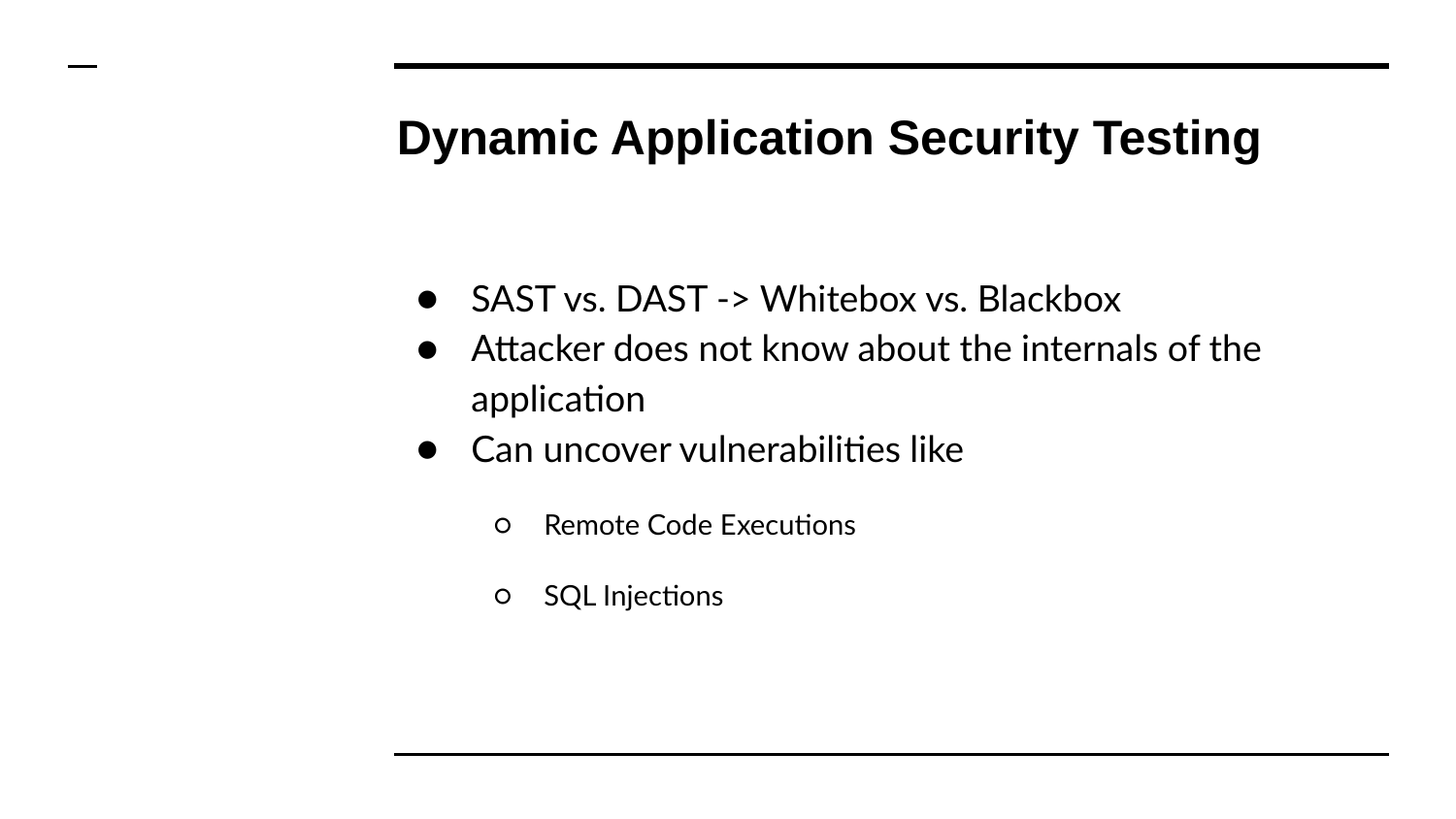

# Dynamic Application Security Testing
SAST vs. DAST -> Whitebox vs. Blackbox
Attacker does not know about the internals of the application
Can uncover vulnerabilities like
Remote Code Executions
SQL Injections